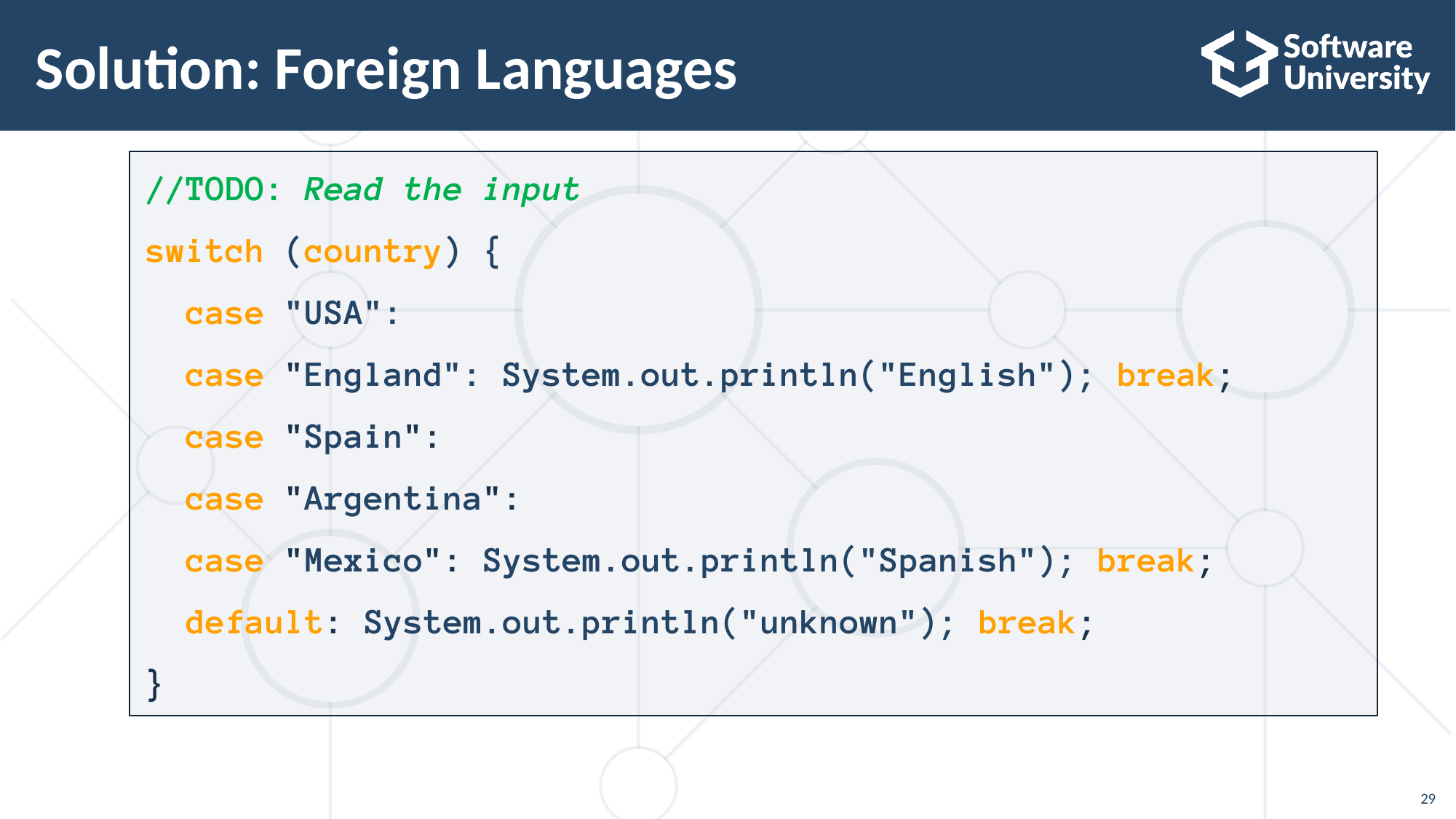

# Solution: Foreign Languages
//TODO: Read the input
switch (country) {
  case "USA":
  case "England": System.out.println("English"); break;
  case "Spain":
  case "Argentina":
  case "Mexico": System.out.println("Spanish"); break;
  default: System.out.println("unknown"); break;
}
29